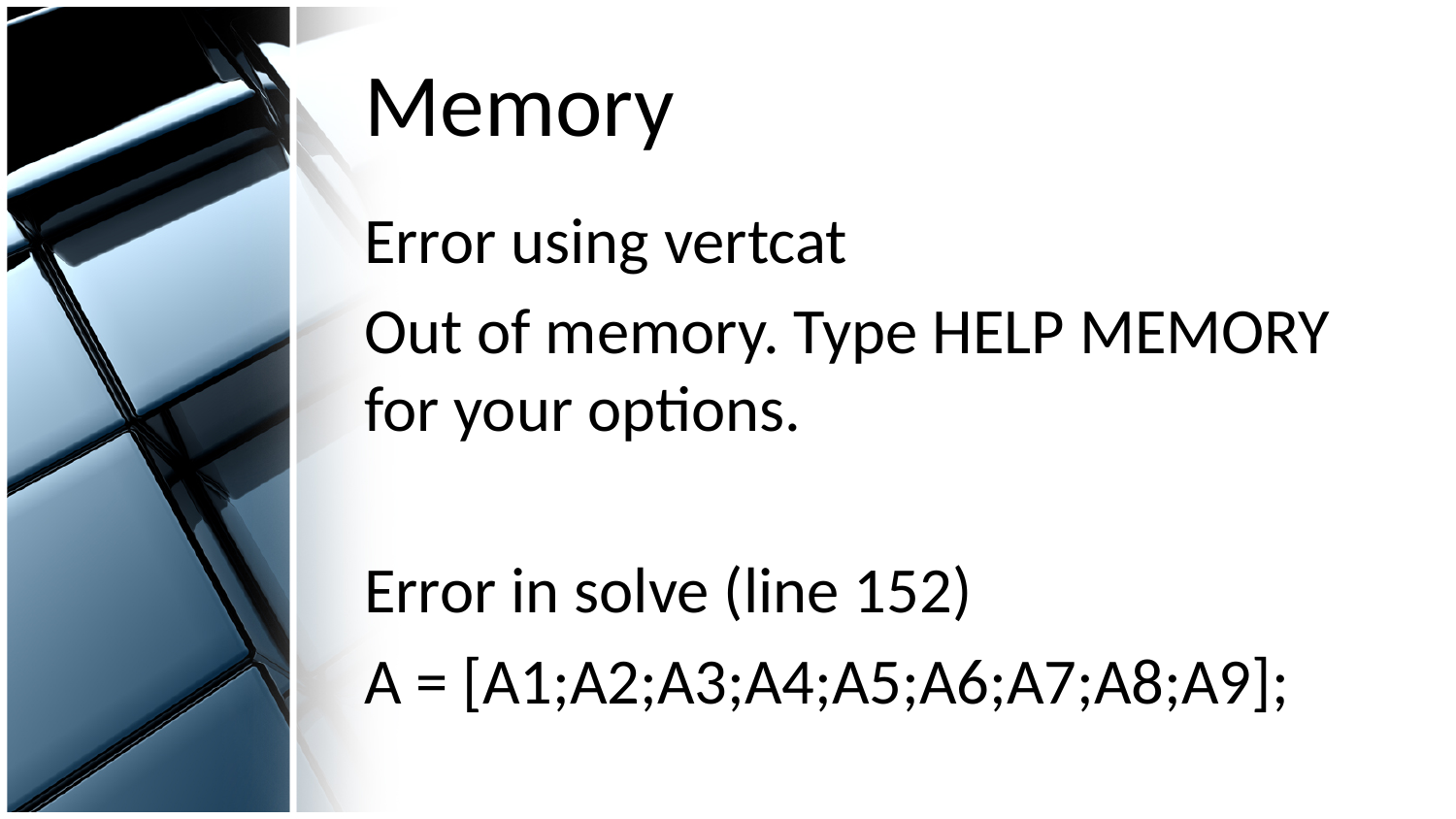

# Memory
Error using vertcat
Out of memory. Type HELP MEMORY for your options.

Error in solve (line 152)
A = [A1;A2;A3;A4;A5;A6;A7;A8;A9];